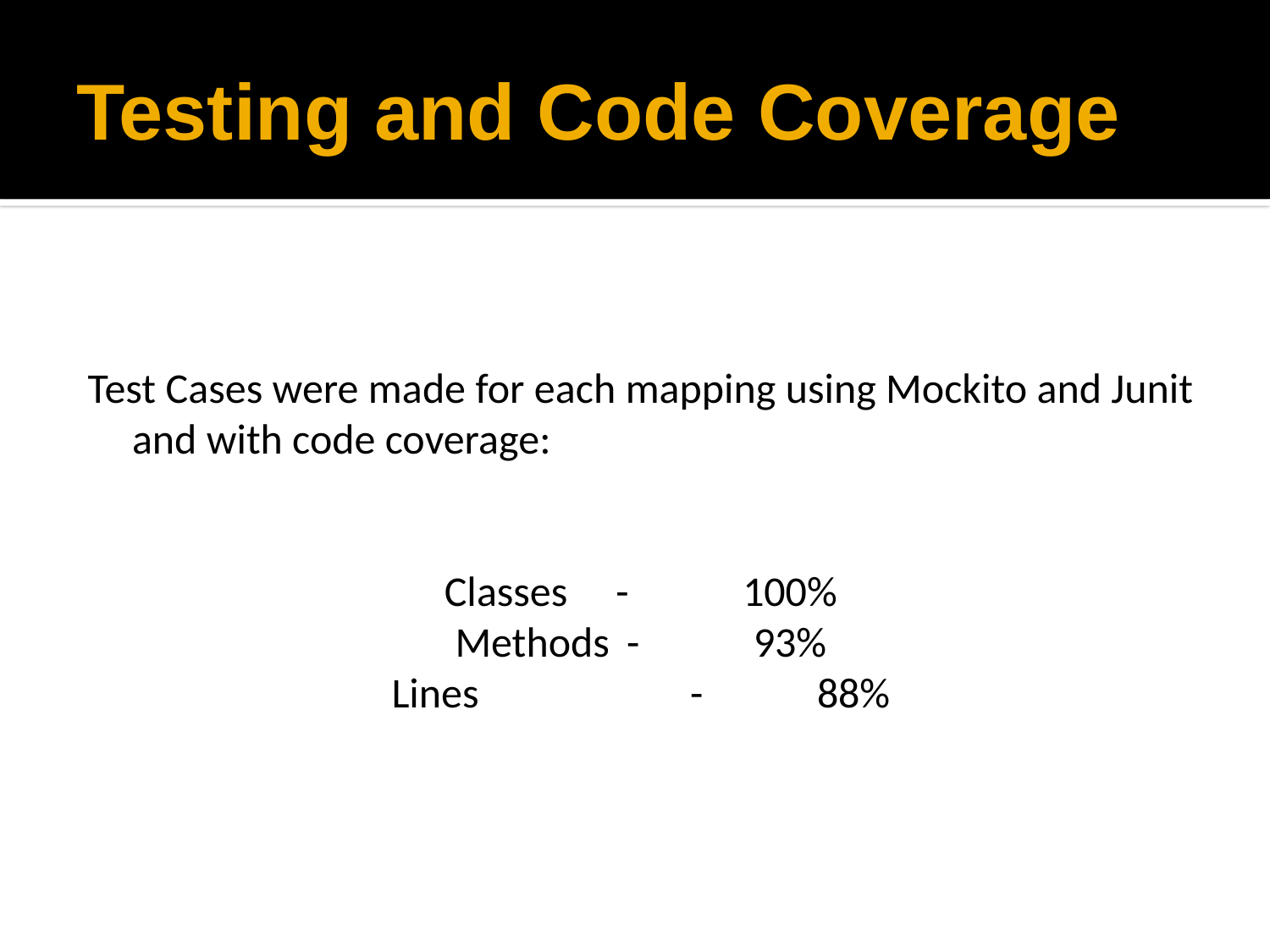

# Testing and Code Coverage

Test Cases were made for each mapping using Mockito and Junit and with code coverage:

Classes	-	100%
Methods	-	93%
Lines		-	88%